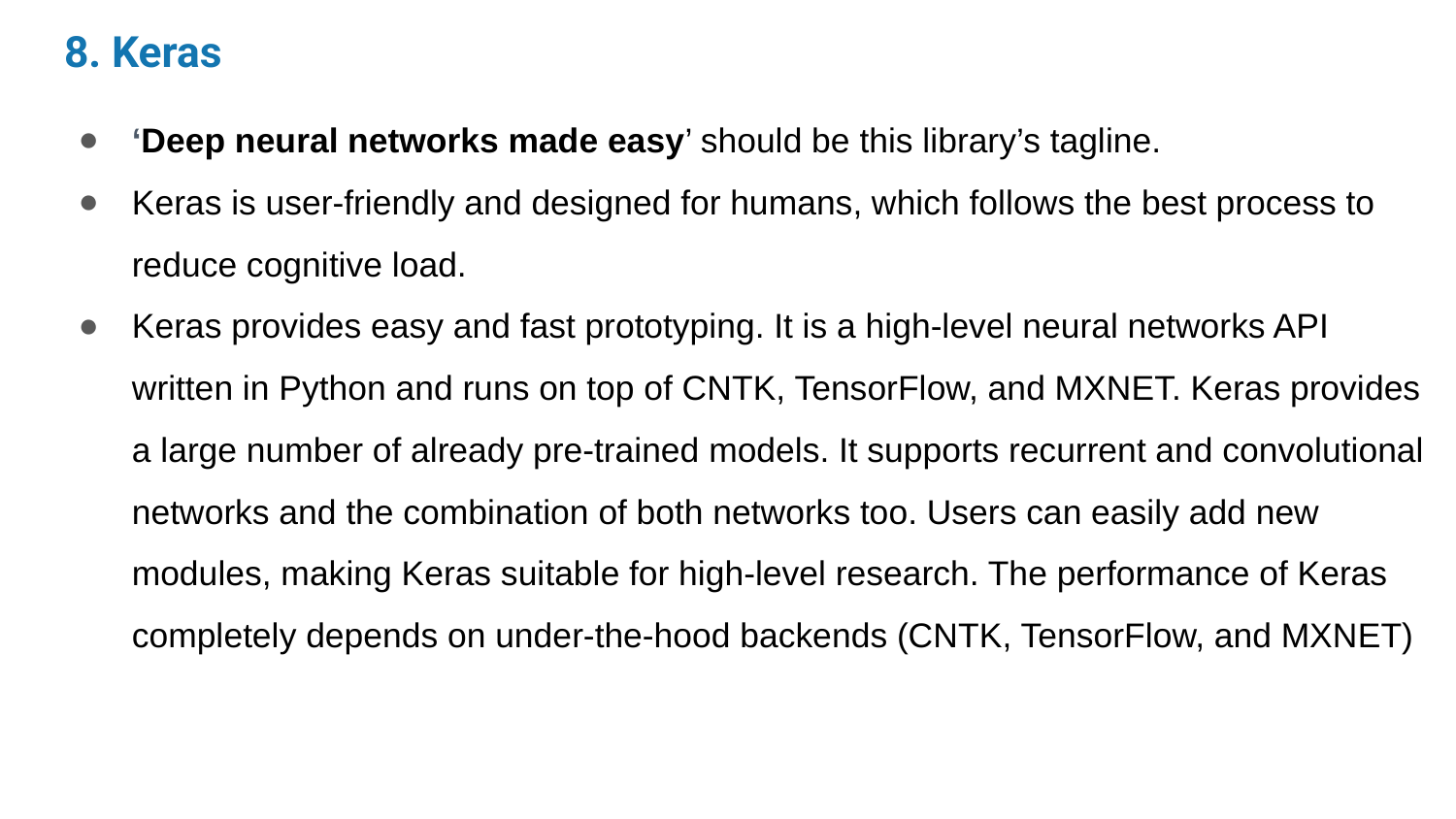

# 8. Keras
‘Deep neural networks made easy’ should be this library’s tagline.
Keras is user-friendly and designed for humans, which follows the best process to reduce cognitive load.
Keras provides easy and fast prototyping. It is a high-level neural networks API written in Python and runs on top of CNTK, TensorFlow, and MXNET. Keras provides a large number of already pre-trained models. It supports recurrent and convolutional networks and the combination of both networks too. Users can easily add new modules, making Keras suitable for high-level research. The performance of Keras completely depends on under-the-hood backends (CNTK, TensorFlow, and MXNET)